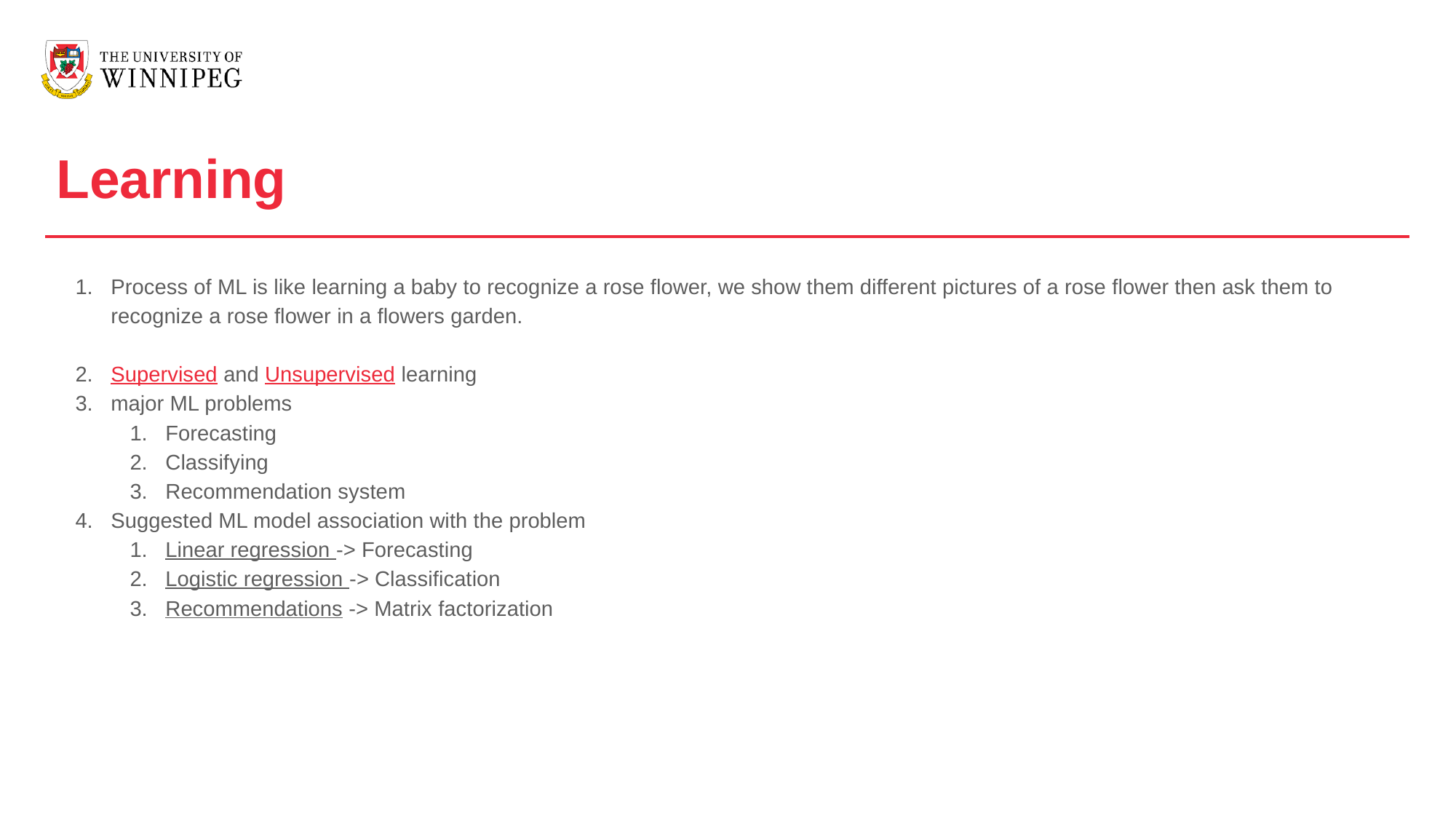

Learning
Process of ML is like learning a baby to recognize a rose flower, we show them different pictures of a rose flower then ask them to recognize a rose flower in a flowers garden.

Supervised and Unsupervised learning
major ML problems
Forecasting
Classifying
Recommendation system
Suggested ML model association with the problem
Linear regression -> Forecasting
Logistic regression -> Classification
Recommendations -> Matrix factorization